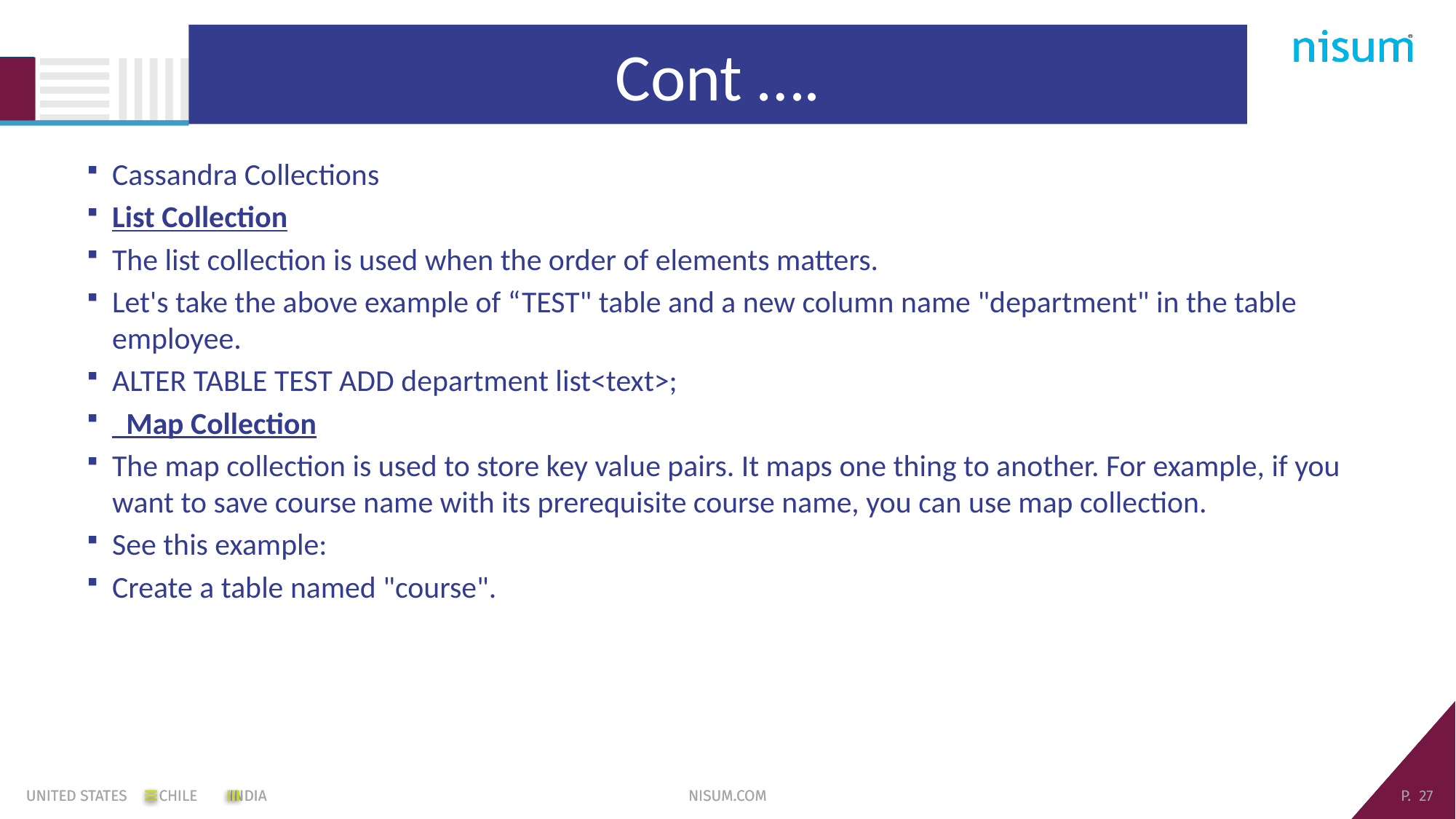

Cont ….
Cassandra Collections
List Collection
The list collection is used when the order of elements matters.
Let's take the above example of “TEST" table and a new column name "department" in the table employee.
ALTER TABLE TEST ADD department list<text>;
  Map Collection
The map collection is used to store key value pairs. It maps one thing to another. For example, if you want to save course name with its prerequisite course name, you can use map collection.
See this example:
Create a table named "course".